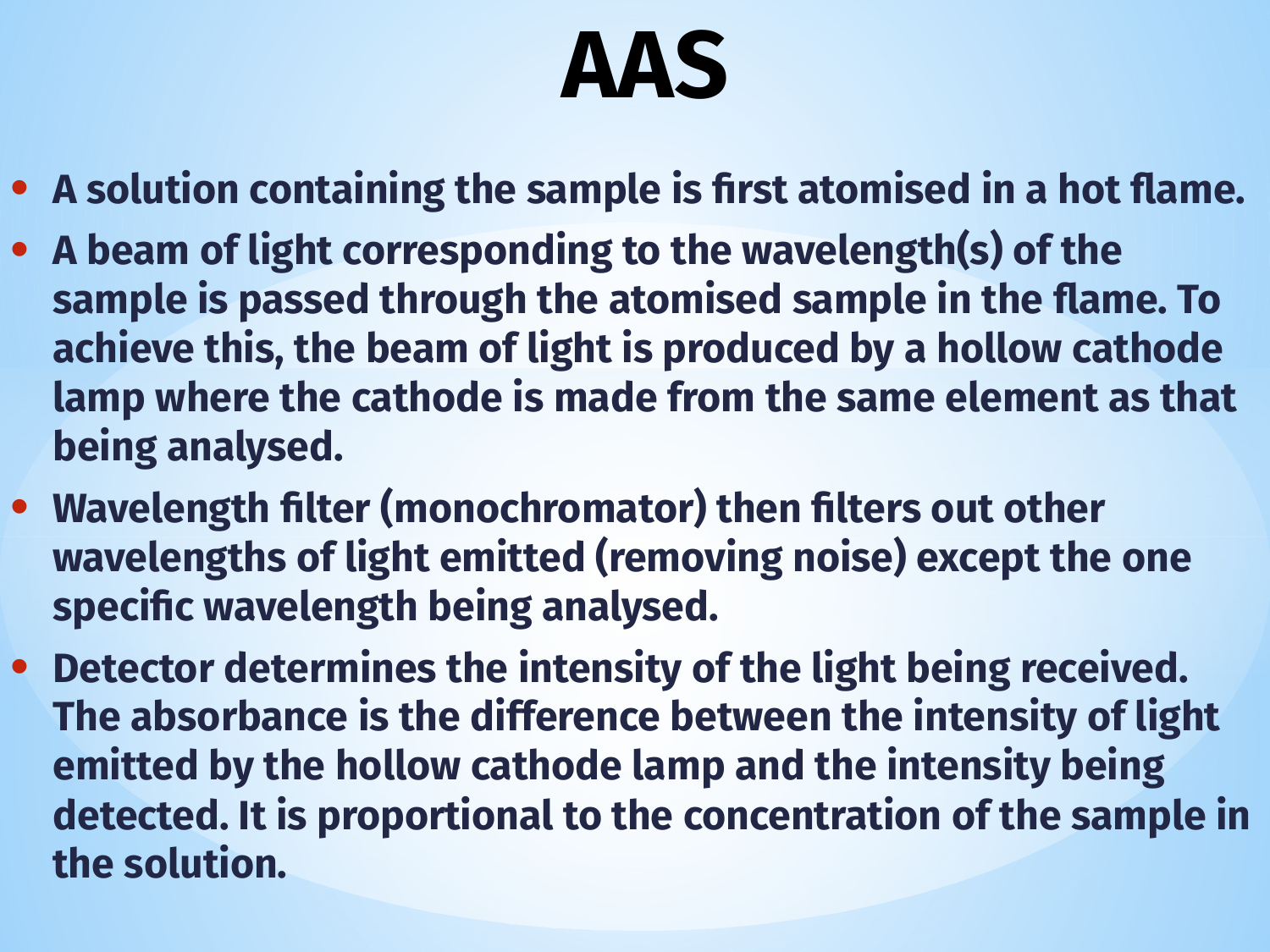

# AAS
A solution containing the sample is first atomised in a hot flame.
A beam of light corresponding to the wavelength(s) of the sample is passed through the atomised sample in the flame. To achieve this, the beam of light is produced by a hollow cathode lamp where the cathode is made from the same element as that being analysed.
Wavelength filter (monochromator) then filters out other wavelengths of light emitted (removing noise) except the one specific wavelength being analysed.
Detector determines the intensity of the light being received. The absorbance is the difference between the intensity of light emitted by the hollow cathode lamp and the intensity being detected. It is proportional to the concentration of the sample in the solution.